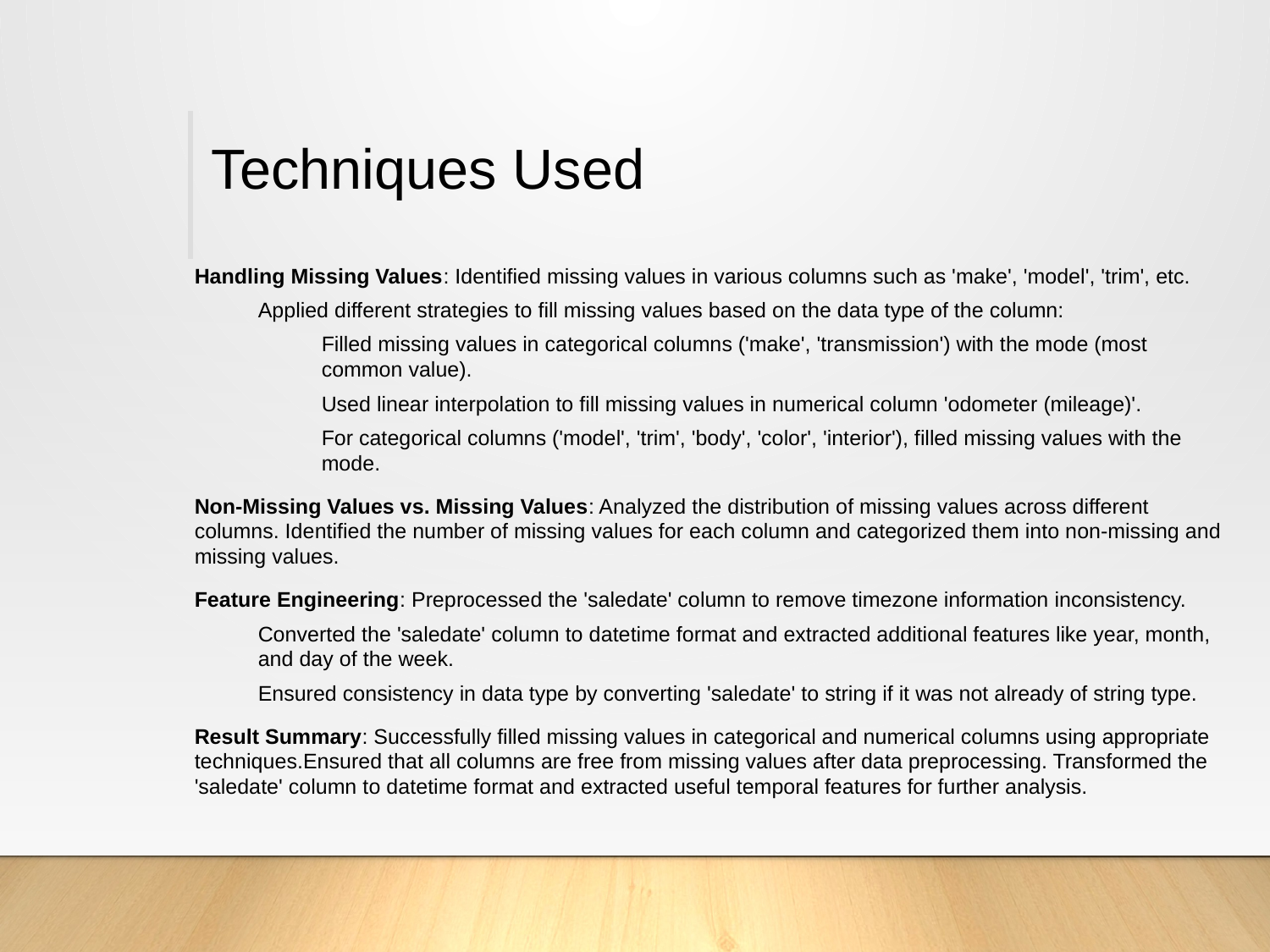

# Techniques Used
Handling Missing Values: Identified missing values in various columns such as 'make', 'model', 'trim', etc.
Applied different strategies to fill missing values based on the data type of the column:
Filled missing values in categorical columns ('make', 'transmission') with the mode (most common value).
Used linear interpolation to fill missing values in numerical column 'odometer (mileage)'.
For categorical columns ('model', 'trim', 'body', 'color', 'interior'), filled missing values with the mode.
Non-Missing Values vs. Missing Values: Analyzed the distribution of missing values across different columns. Identified the number of missing values for each column and categorized them into non-missing and missing values.
Feature Engineering: Preprocessed the 'saledate' column to remove timezone information inconsistency.
Converted the 'saledate' column to datetime format and extracted additional features like year, month, and day of the week.
Ensured consistency in data type by converting 'saledate' to string if it was not already of string type.
Result Summary: Successfully filled missing values in categorical and numerical columns using appropriate techniques.Ensured that all columns are free from missing values after data preprocessing. Transformed the 'saledate' column to datetime format and extracted useful temporal features for further analysis.